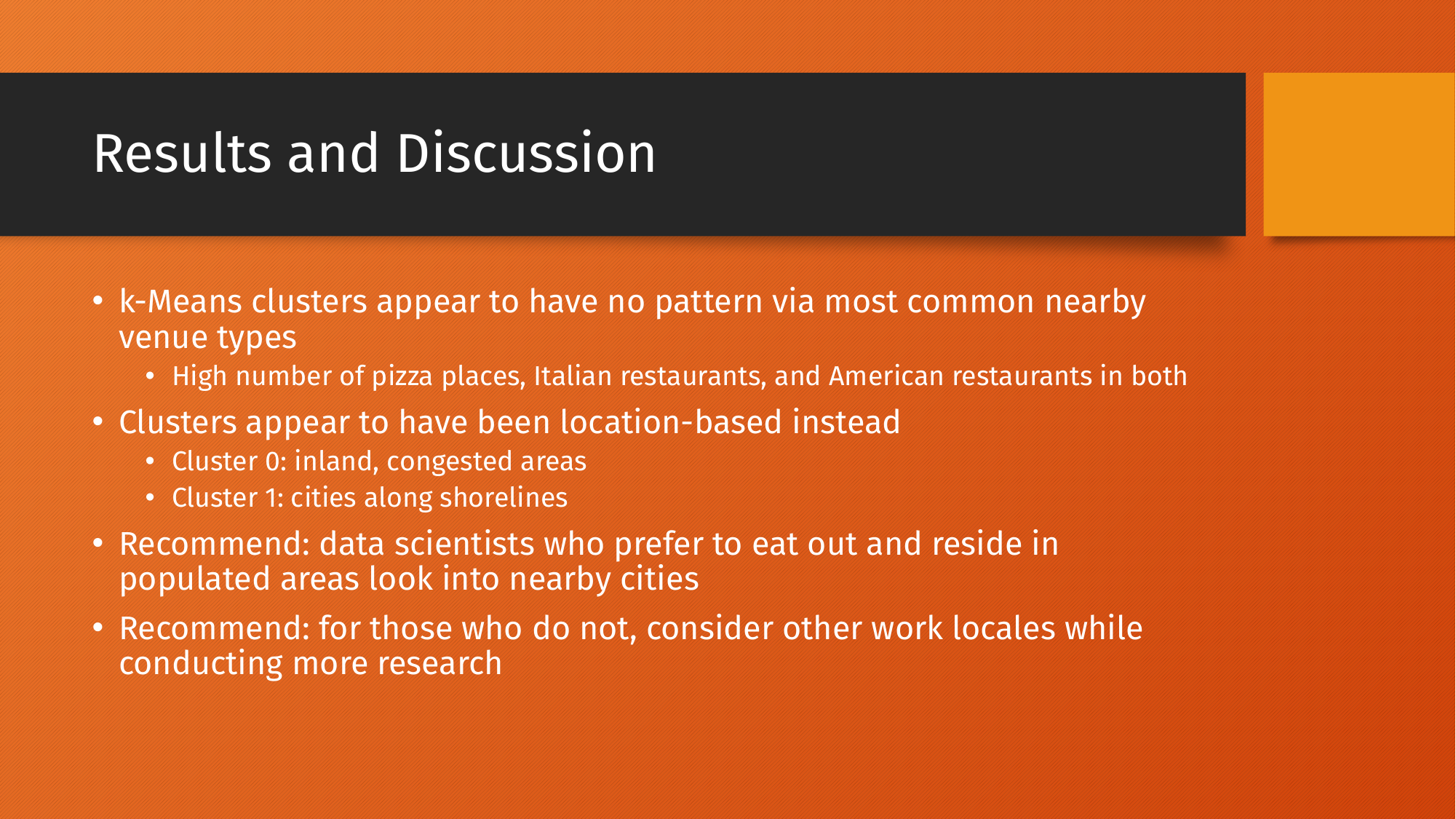

# Results and Discussion
k-Means clusters appear to have no pattern via most common nearby venue types
High number of pizza places, Italian restaurants, and American restaurants in both
Clusters appear to have been location-based instead
Cluster 0: inland, congested areas
Cluster 1: cities along shorelines
Recommend: data scientists who prefer to eat out and reside in populated areas look into nearby cities
Recommend: for those who do not, consider other work locales while conducting more research